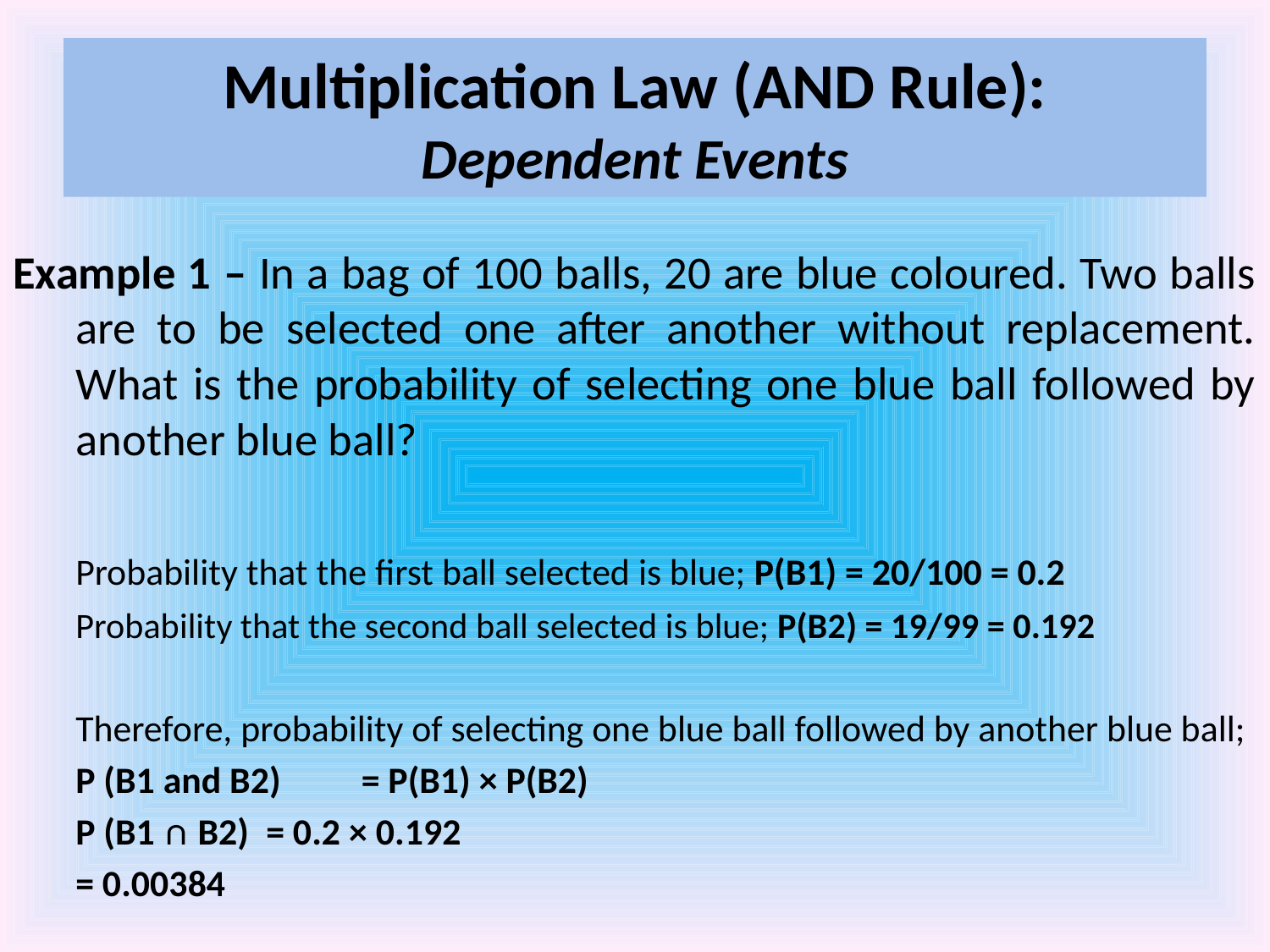

# Multiplication Law (AND Rule): Dependent Events

Example 1 – In a bag of 100 balls, 20 are blue coloured. Two balls are to be selected one after another without replacement. What is the probability of selecting one blue ball followed by another blue ball?

	Probability that the first ball selected is blue; P(B1) = 20/100 = 0.2
	Probability that the second ball selected is blue; P(B2) = 19/99 = 0.192

	Therefore, probability of selecting one blue ball followed by another blue ball;
	P (B1 and B2) 	= P(B1) × P(B2)
	P (B1 ∩ B2) 	= 0.2 × 0.192
				= 0.00384